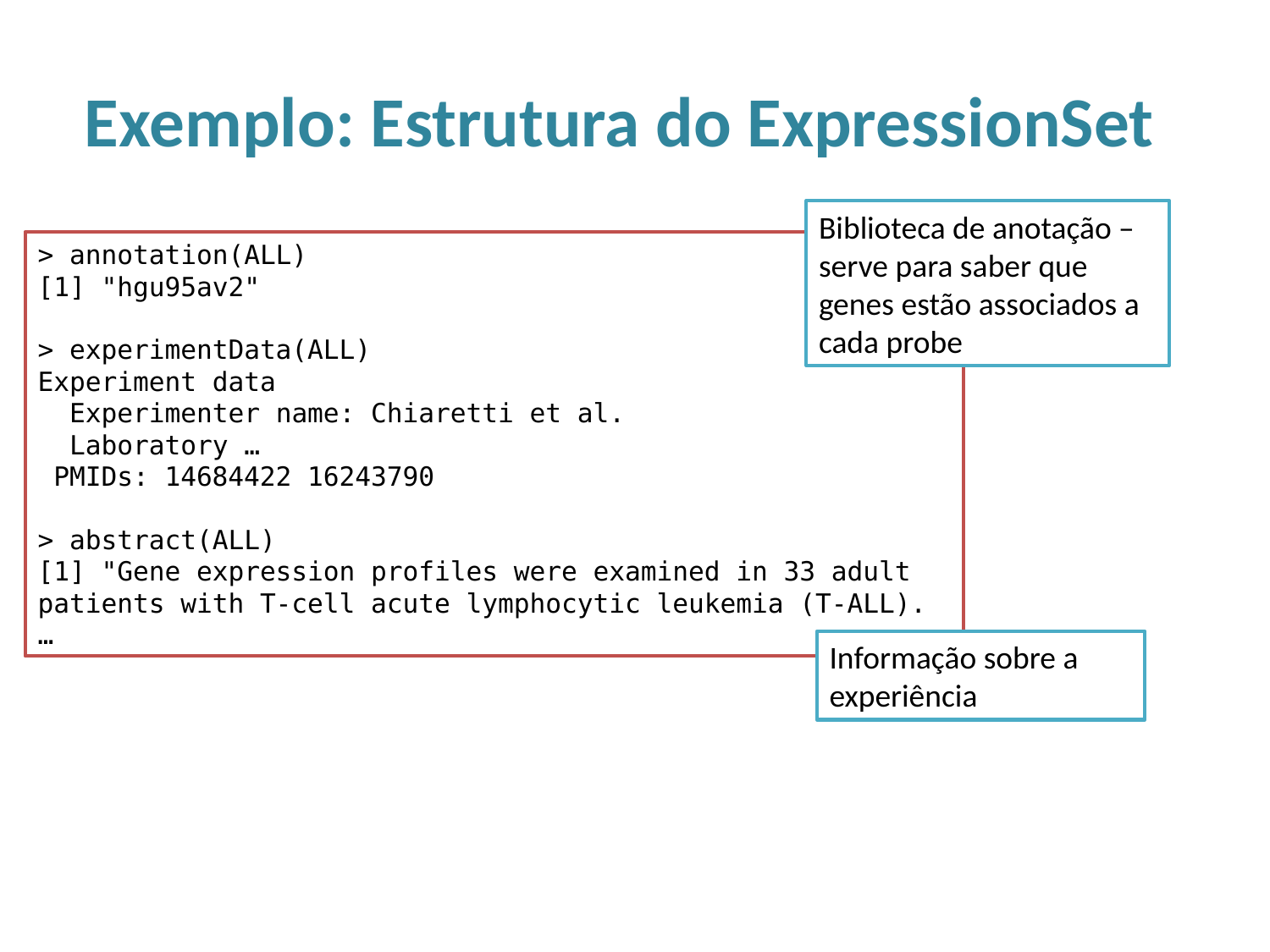

# Exemplo: Estrutura do ExpressionSet
Biblioteca de anotação – serve para saber que genes estão associados a cada probe
> annotation(ALL)
[1] "hgu95av2"

> experimentData(ALL)
Experiment data
  Experimenter name: Chiaretti et al.
  Laboratory …
 PMIDs: 14684422 16243790

> abstract(ALL)
[1] "Gene expression profiles were examined in 33 adult patients with T-cell acute lymphocytic leukemia (T-ALL).
…
Informação sobre a experiência